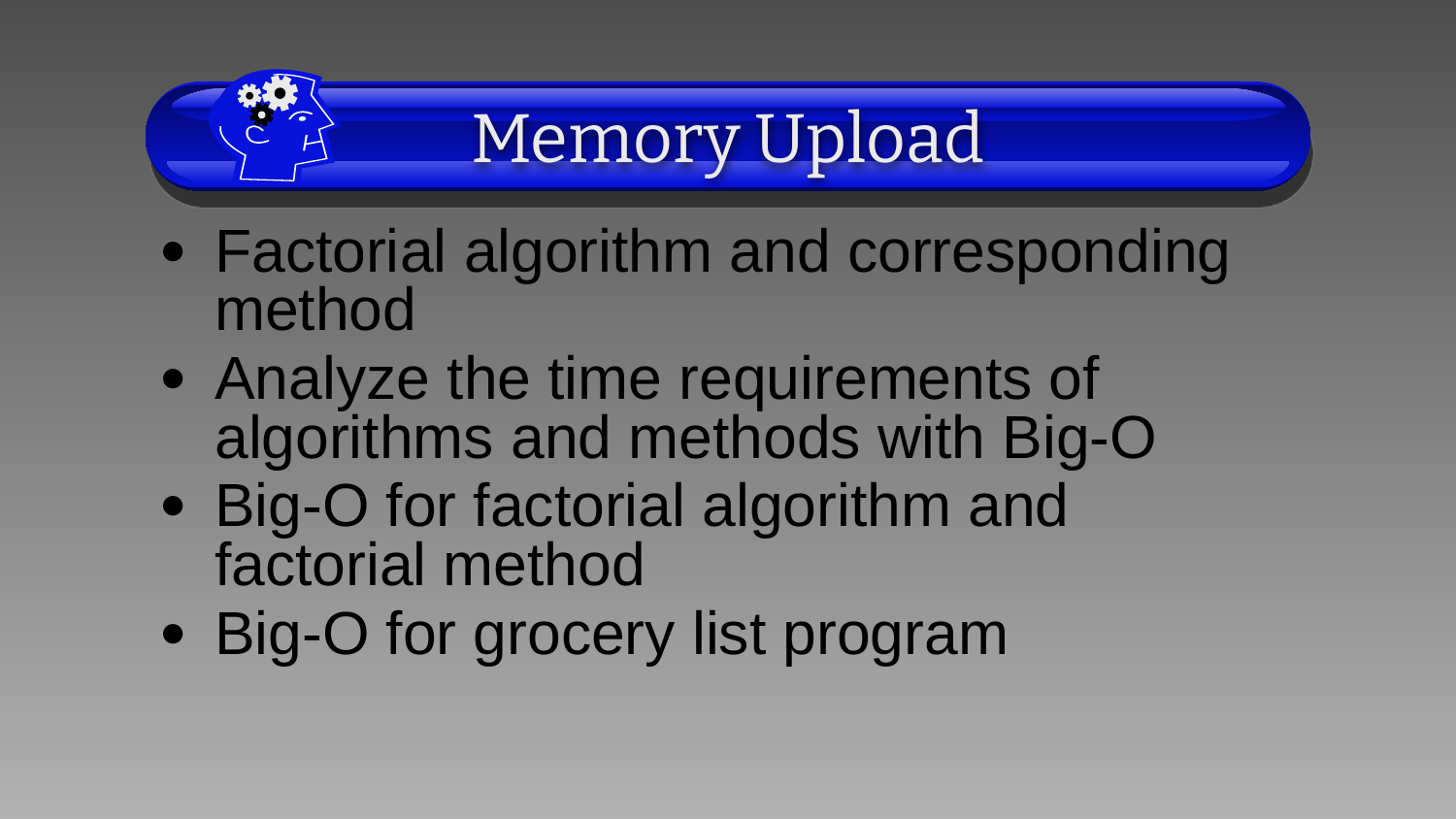

0

# Memory Upload

Factorial algorithm and corresponding method
Analyze the time requirements of algorithms and methods with Big-O
Big-O for factorial algorithm and factorial method
Big-O for grocery list program